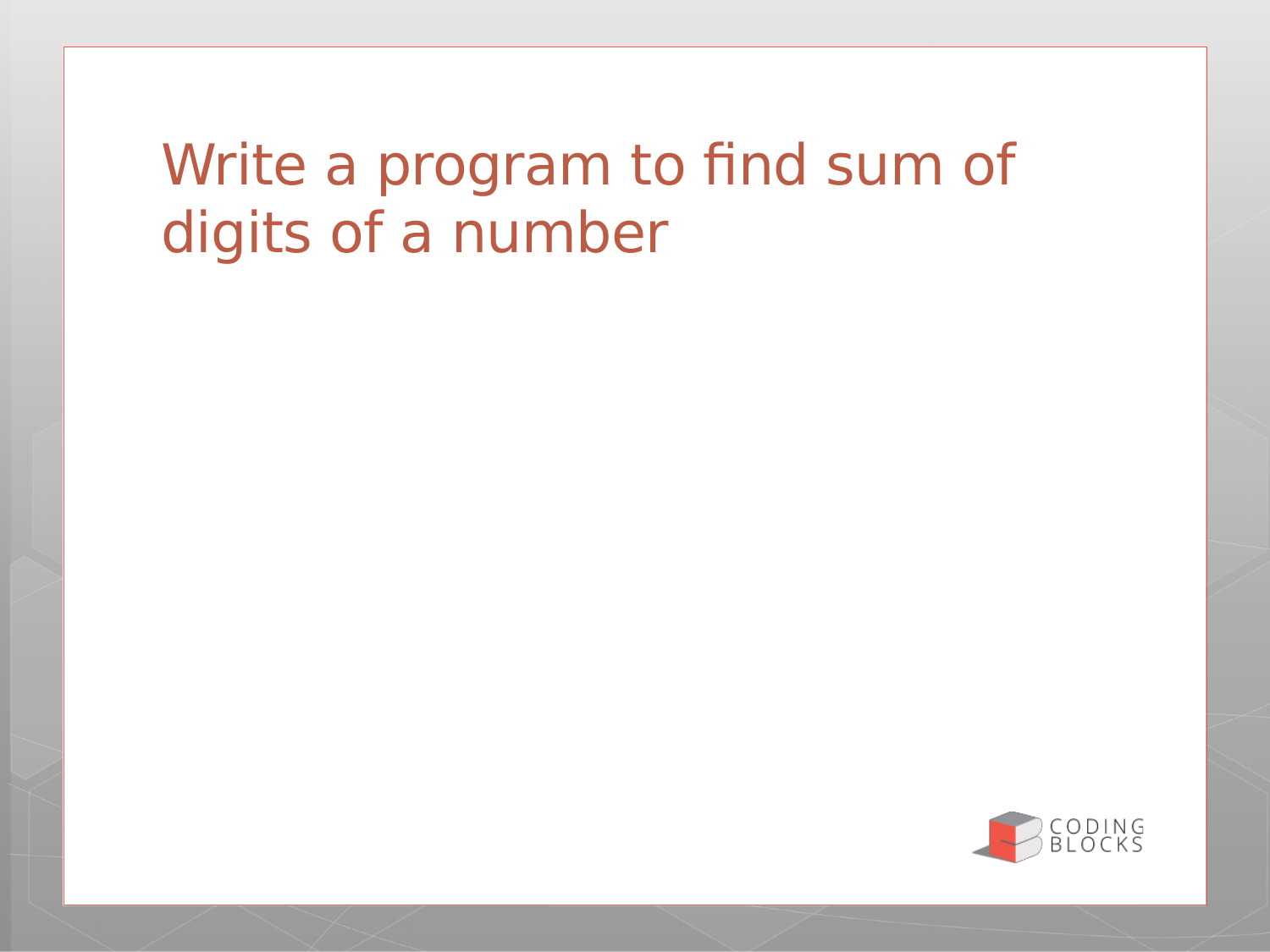

# Write a program to find sum of digits of a number